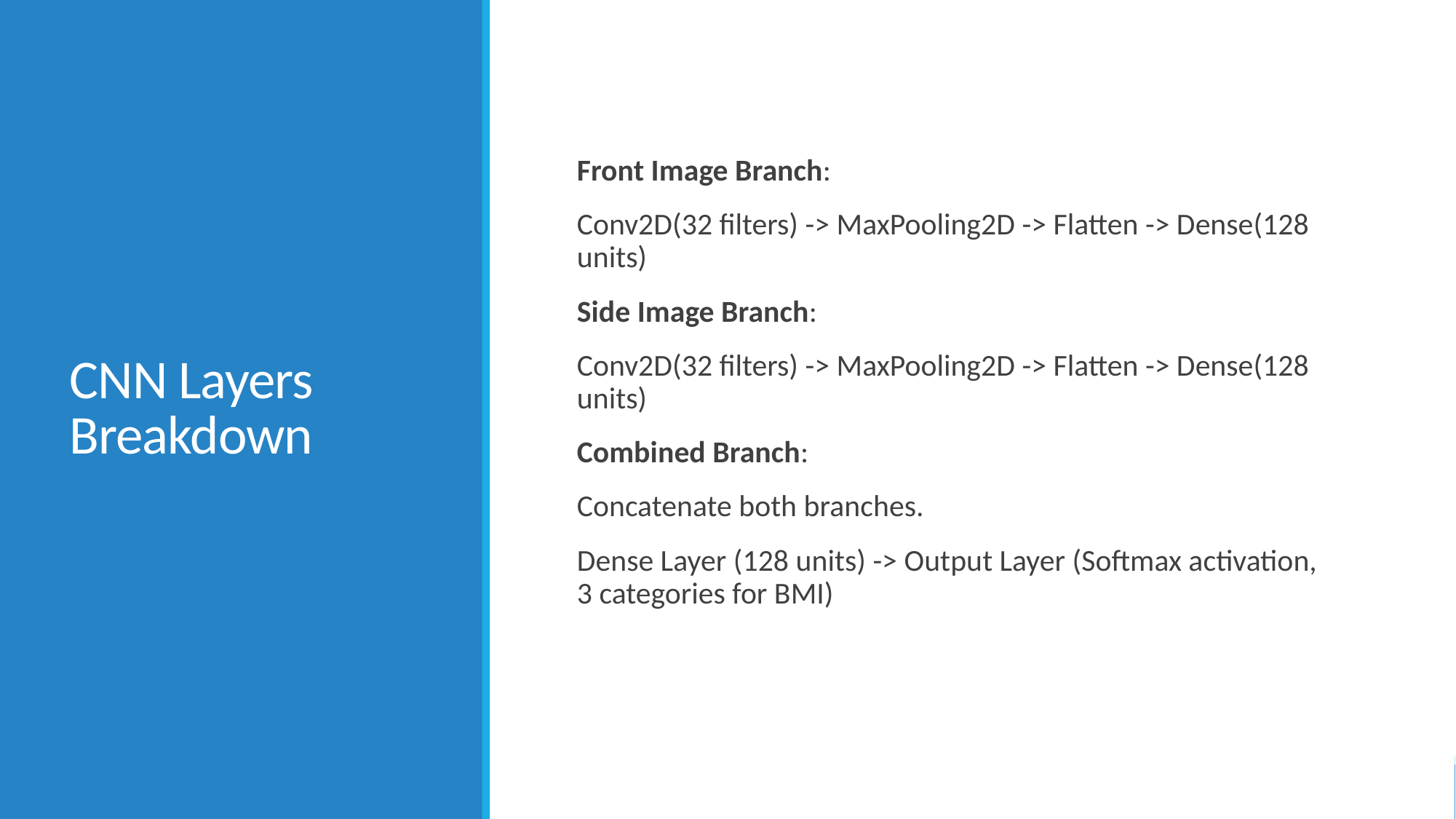

# CNN Layers Breakdown
Front Image Branch:
Conv2D(32 filters) -> MaxPooling2D -> Flatten -> Dense(128 units)
Side Image Branch:
Conv2D(32 filters) -> MaxPooling2D -> Flatten -> Dense(128 units)
Combined Branch:
Concatenate both branches.
Dense Layer (128 units) -> Output Layer (Softmax activation, 3 categories for BMI)